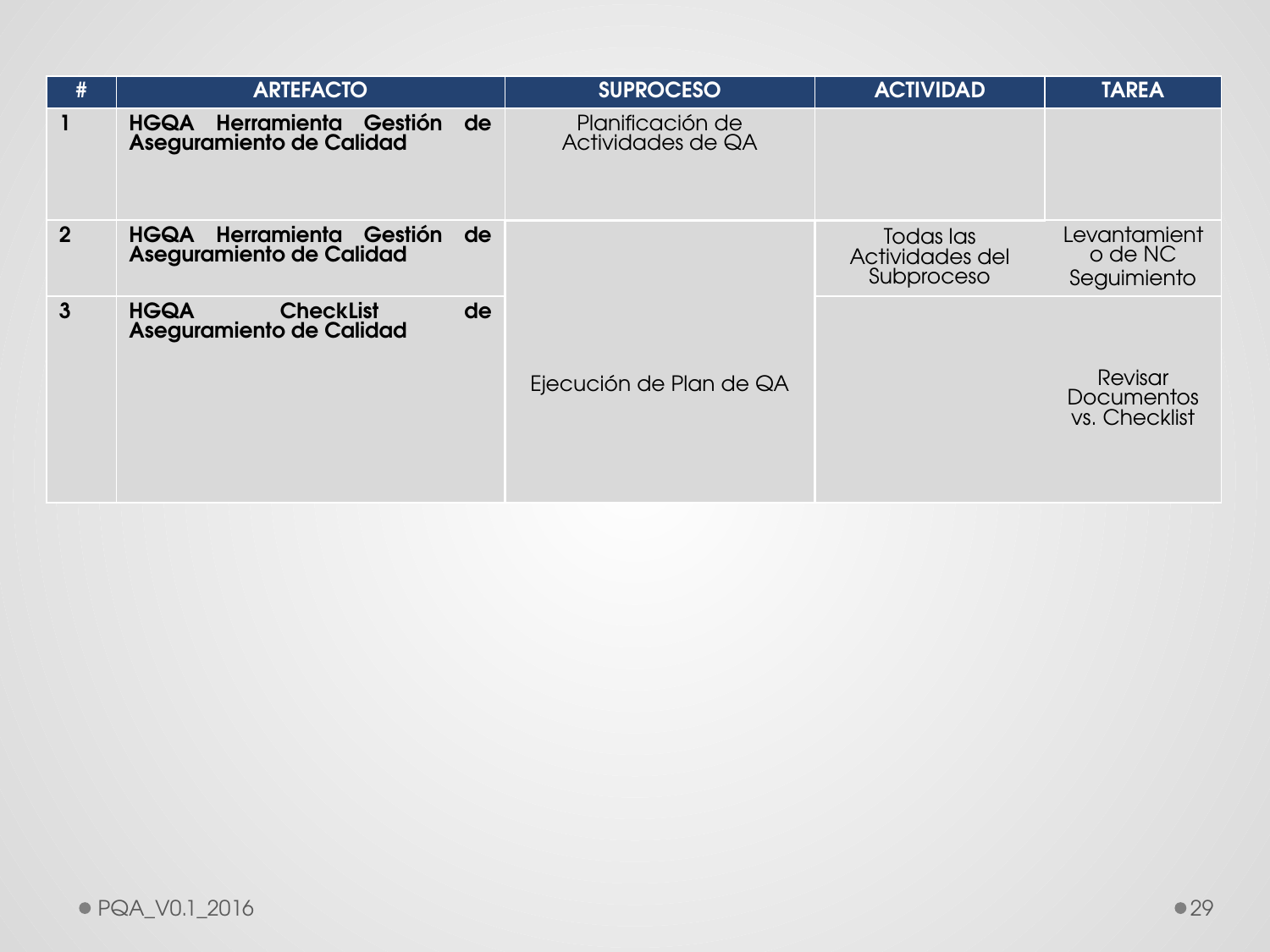

| # | ARTEFACTO | SUPROCESO | ACTIVIDAD | TAREA |
| --- | --- | --- | --- | --- |
| 1 | HGQA Herramienta Gestión de Aseguramiento de Calidad | Planificación de Actividades de QA |  |  |
| 2 | HGQA Herramienta Gestión de Aseguramiento de Calidad | Ejecución de Plan de QA | Todas las Actividades del Subproceso | Levantamiento de NC Seguimiento |
| 3 | HGQA CheckList de Aseguramiento de Calidad |  |  | Revisar Documentos vs. Checklist |
PQA_V0.1_2016
29